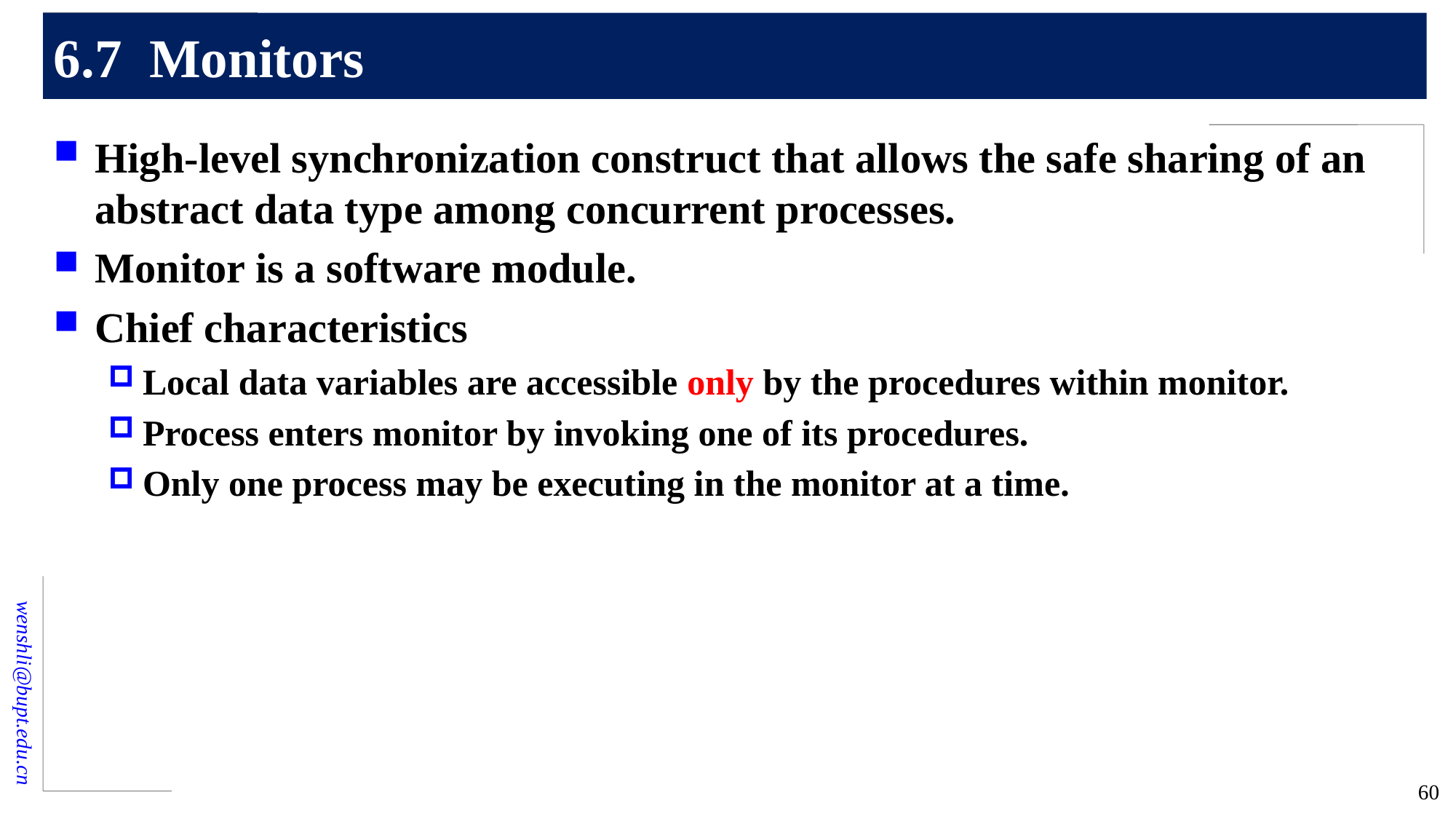

# 6.7  Monitors
High-level synchronization construct that allows the safe sharing of an abstract data type among concurrent processes.
Monitor is a software module.
Chief characteristics
Local data variables are accessible only by the procedures within monitor.
Process enters monitor by invoking one of its procedures.
Only one process may be executing in the monitor at a time.
60